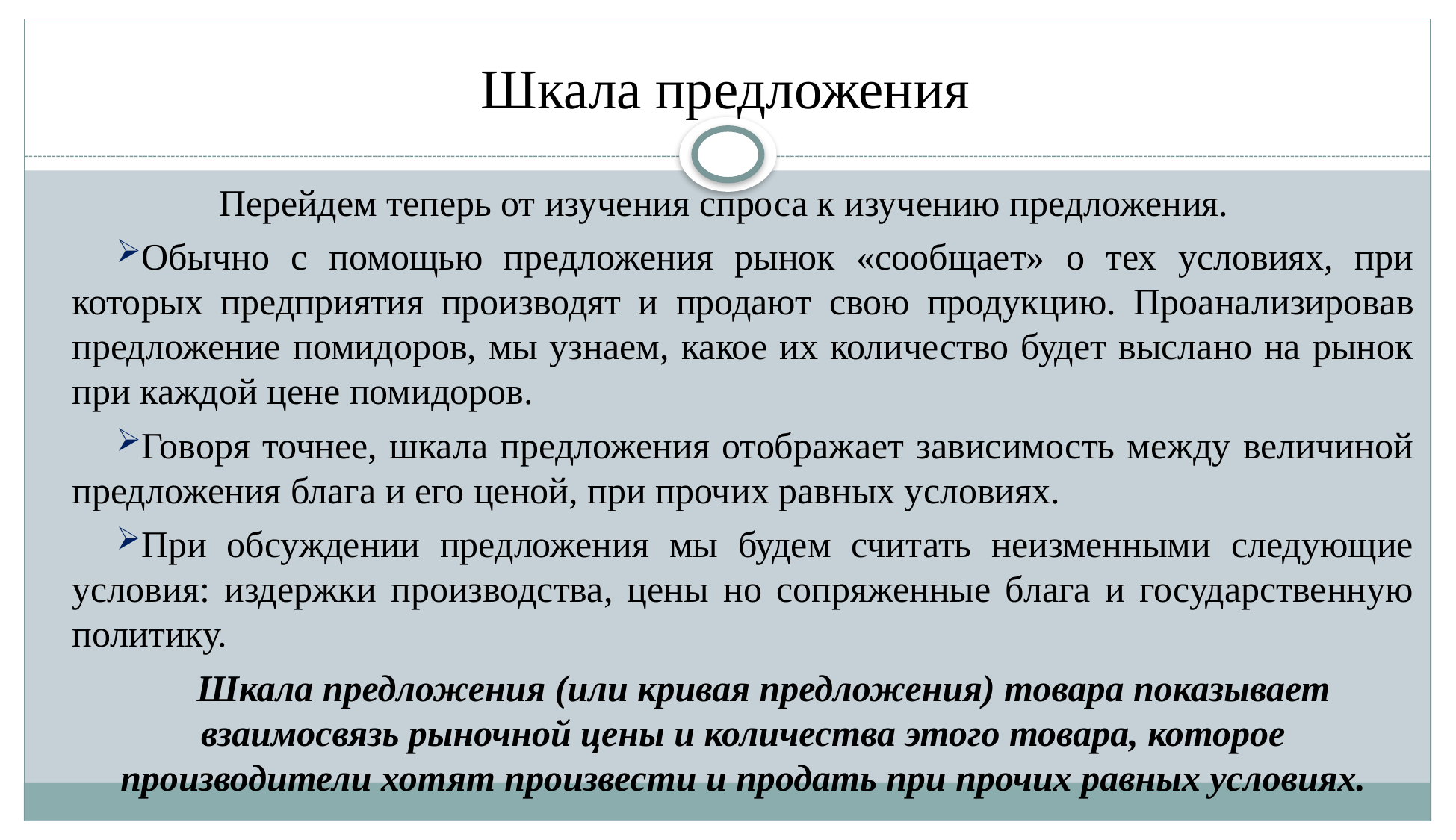

Шкала предложения
Перейдем теперь от изучения спроса к изучению предложения.
Обычно с помощью предложения рынок «сообщает» о тех условиях, при которых предприятия производят и продают свою продукцию. Проанализировав предложение помидоров, мы узнаем, какое их количество будет выслано на рынок при каждой цене помидоров.
Говоря точнее, шкала предложения отображает зависимость между величиной предложения блага и его ценой, при прочих равных условиях.
При обсуждении предложения мы будем считать неизменными следующие условия: издержки производства, цены но сопряженные блага и государственную политику.
        Шкала предложения (или кривая предложения) товара показывает взаимосвязь рыночной цены и количества этого товара, которое производители хотят произвести и продать при прочих равных условиях.